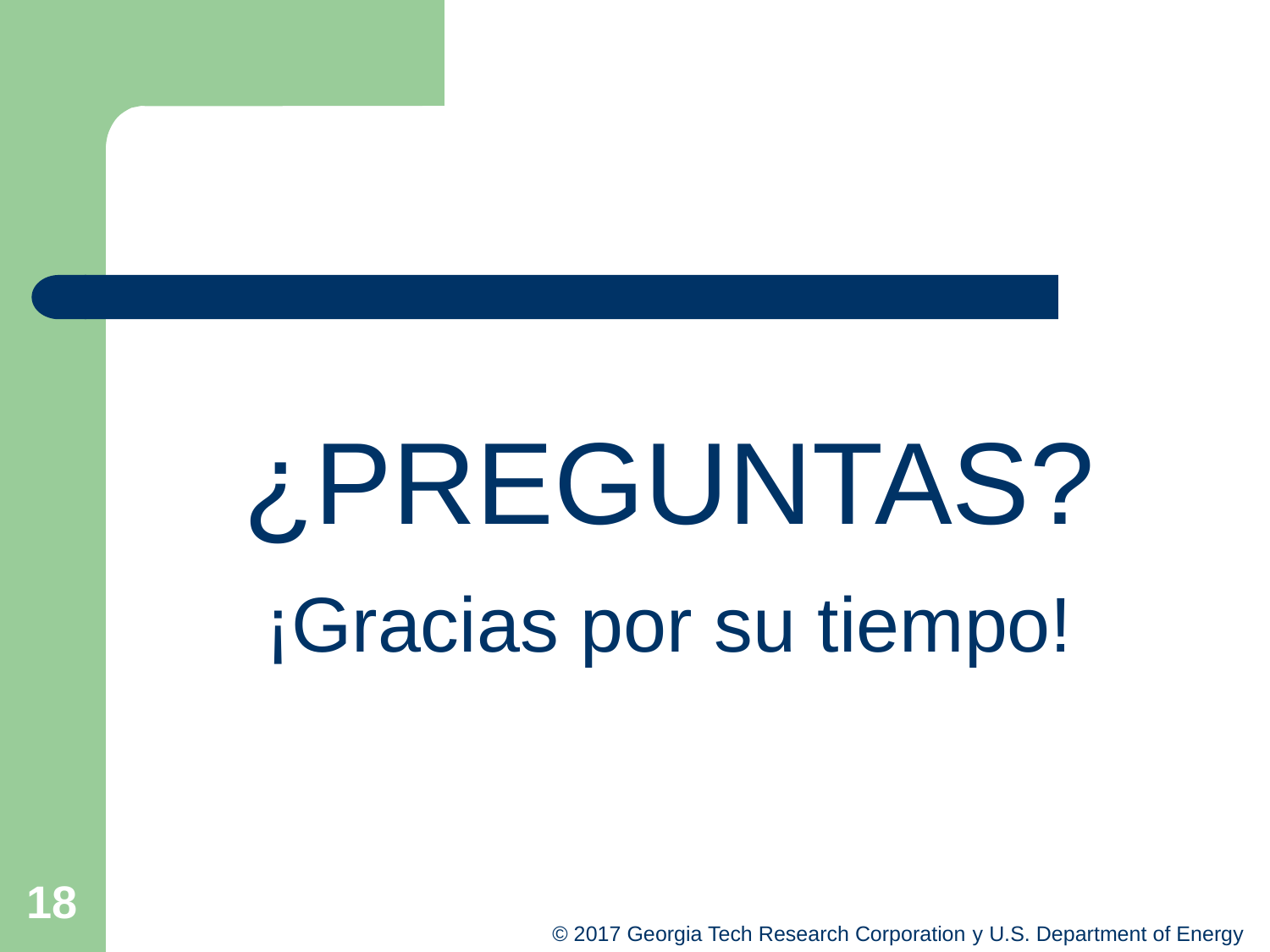

¿PREGUNTAS?
¡Gracias por su tiempo!
18
© 2017 Georgia Tech Research Corporation y U.S. Department of Energy